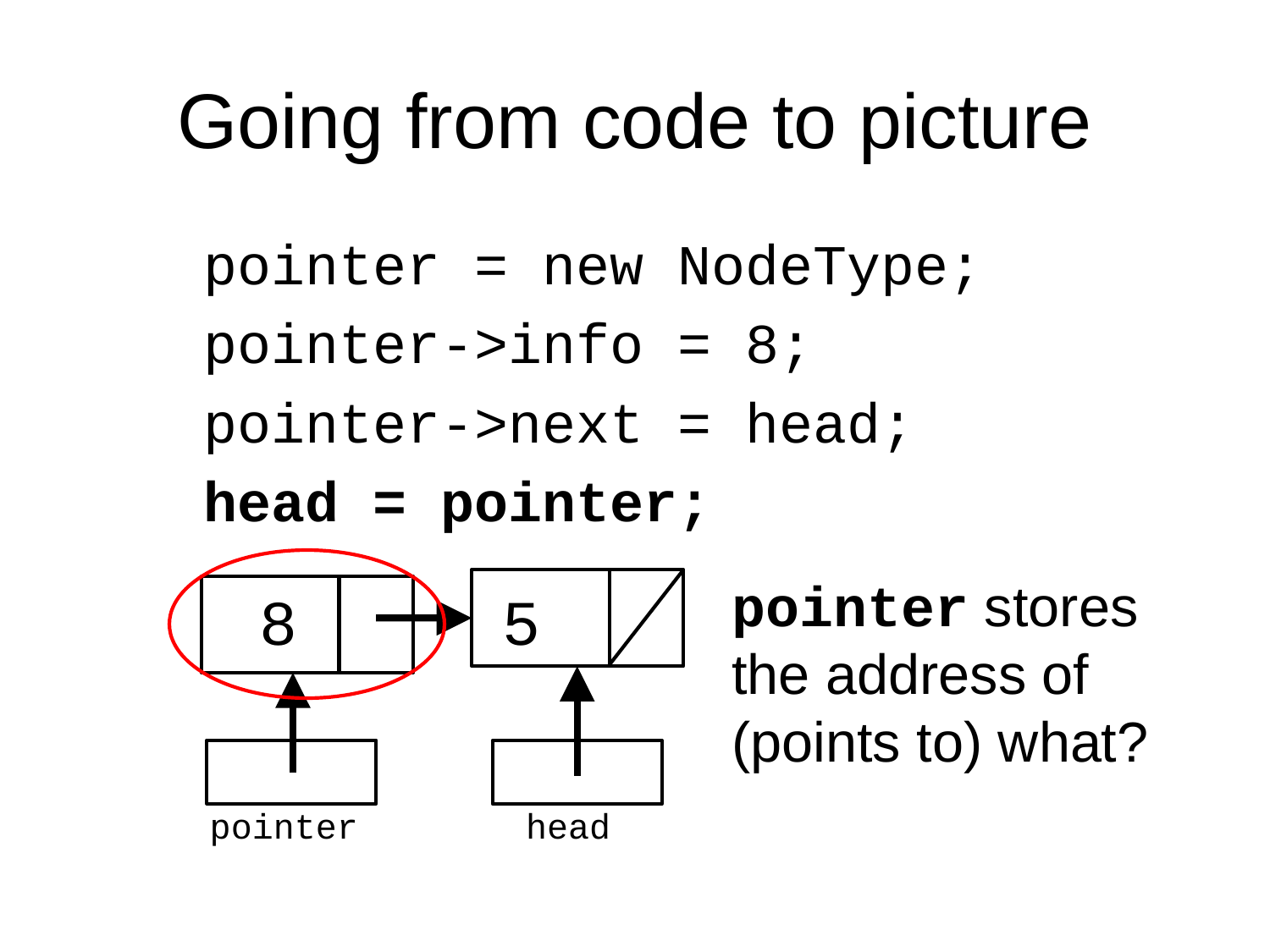

# Going from code to picture
	pointer = new NodeType;
	pointer->info = 8;
	pointer->next = head;
	head = pointer;

pointer stores the address of (points to) what?

5
8

head
pointer